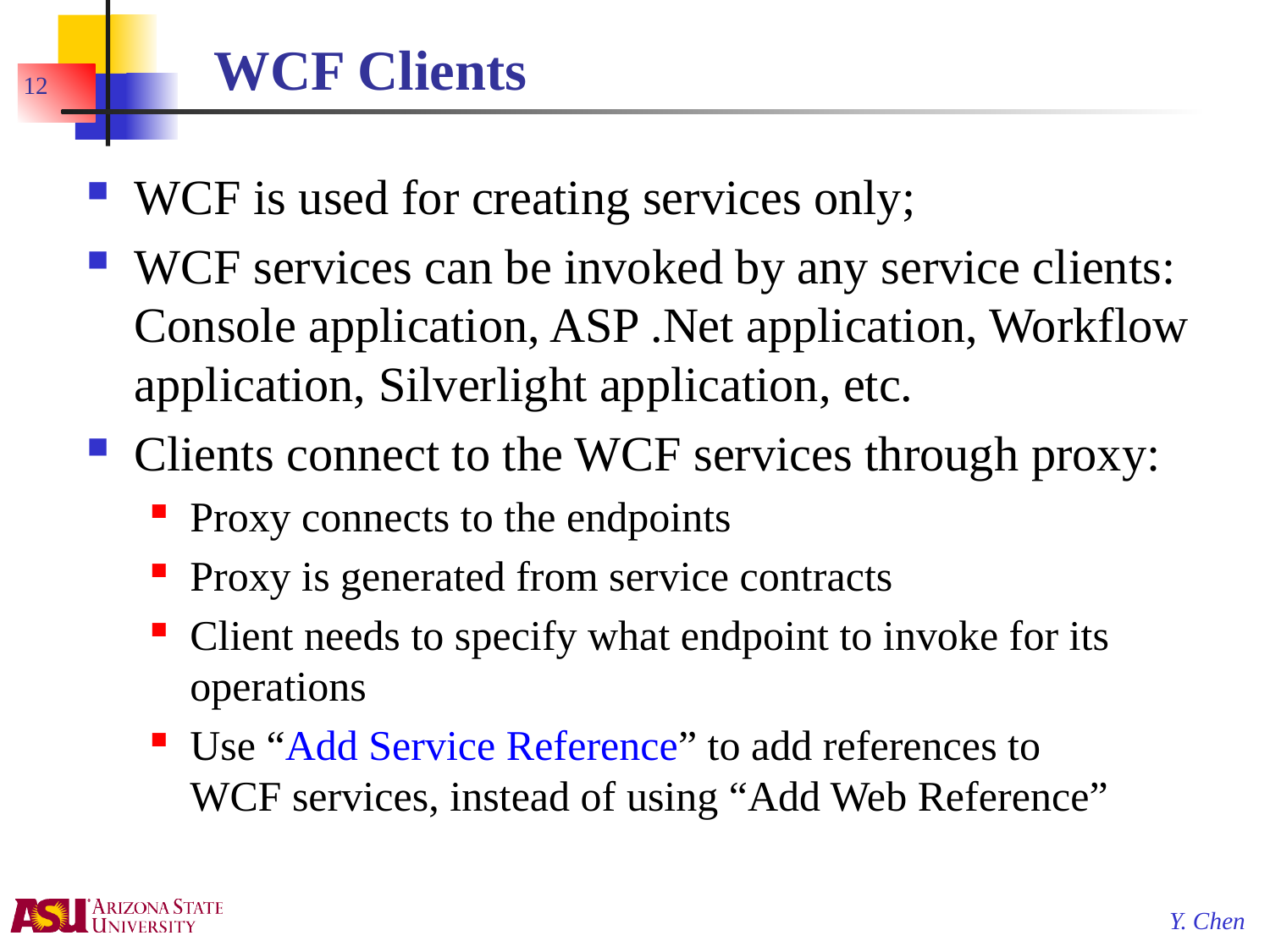

# WCF Clients
12
WCF is used for creating services only;
WCF services can be invoked by any service clients: Console application, ASP .Net application, Workflow application, Silverlight application, etc.
Clients connect to the WCF services through proxy:
Proxy connects to the endpoints
Proxy is generated from service contracts
Client needs to specify what endpoint to invoke for its operations
Use “Add Service Reference” to add references to WCF services, instead of using “Add Web Reference”